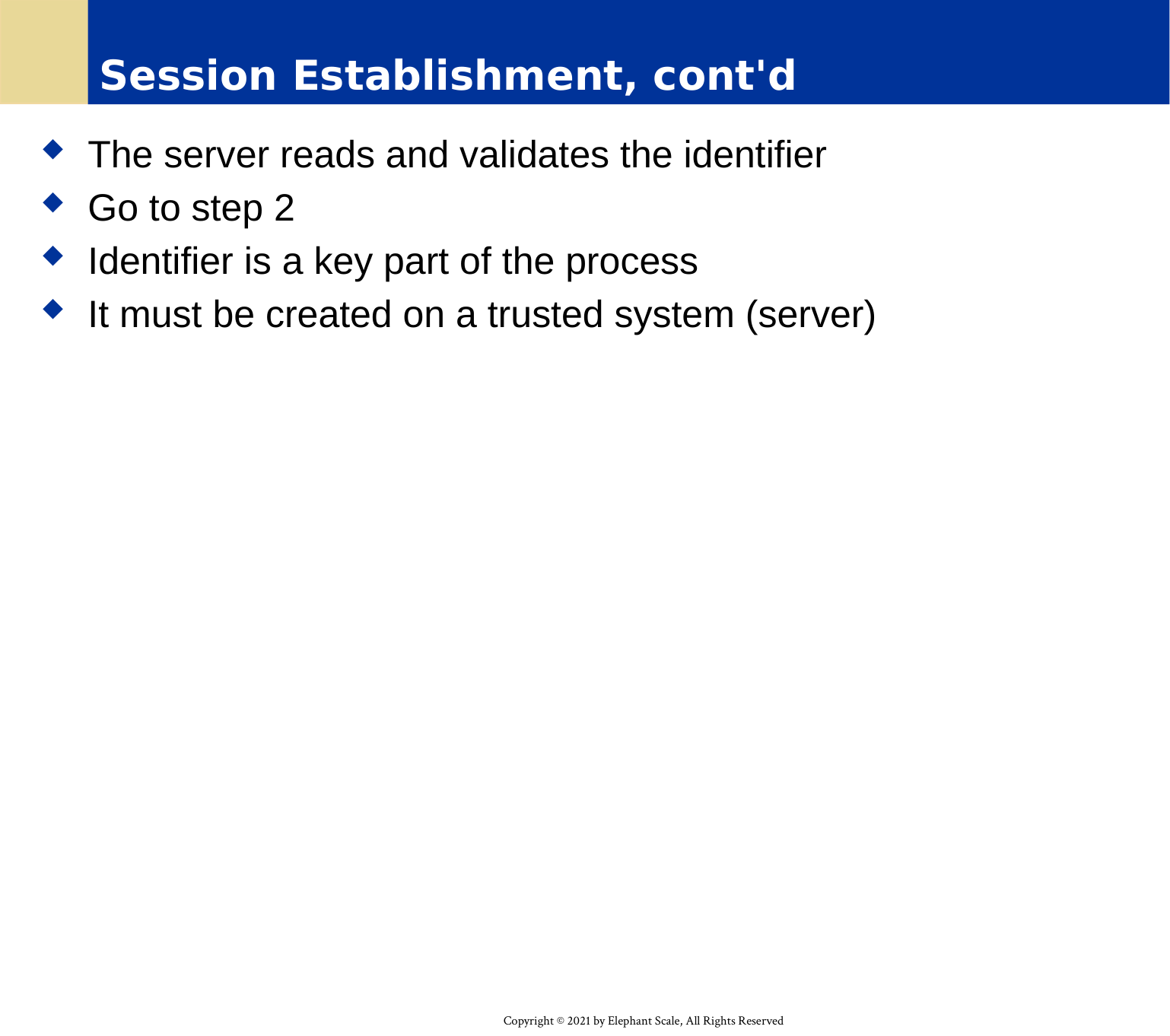

# Session Establishment, cont'd
 The server reads and validates the identifier
 Go to step 2
 Identifier is a key part of the process
 It must be created on a trusted system (server)
Copyright © 2021 by Elephant Scale, All Rights Reserved